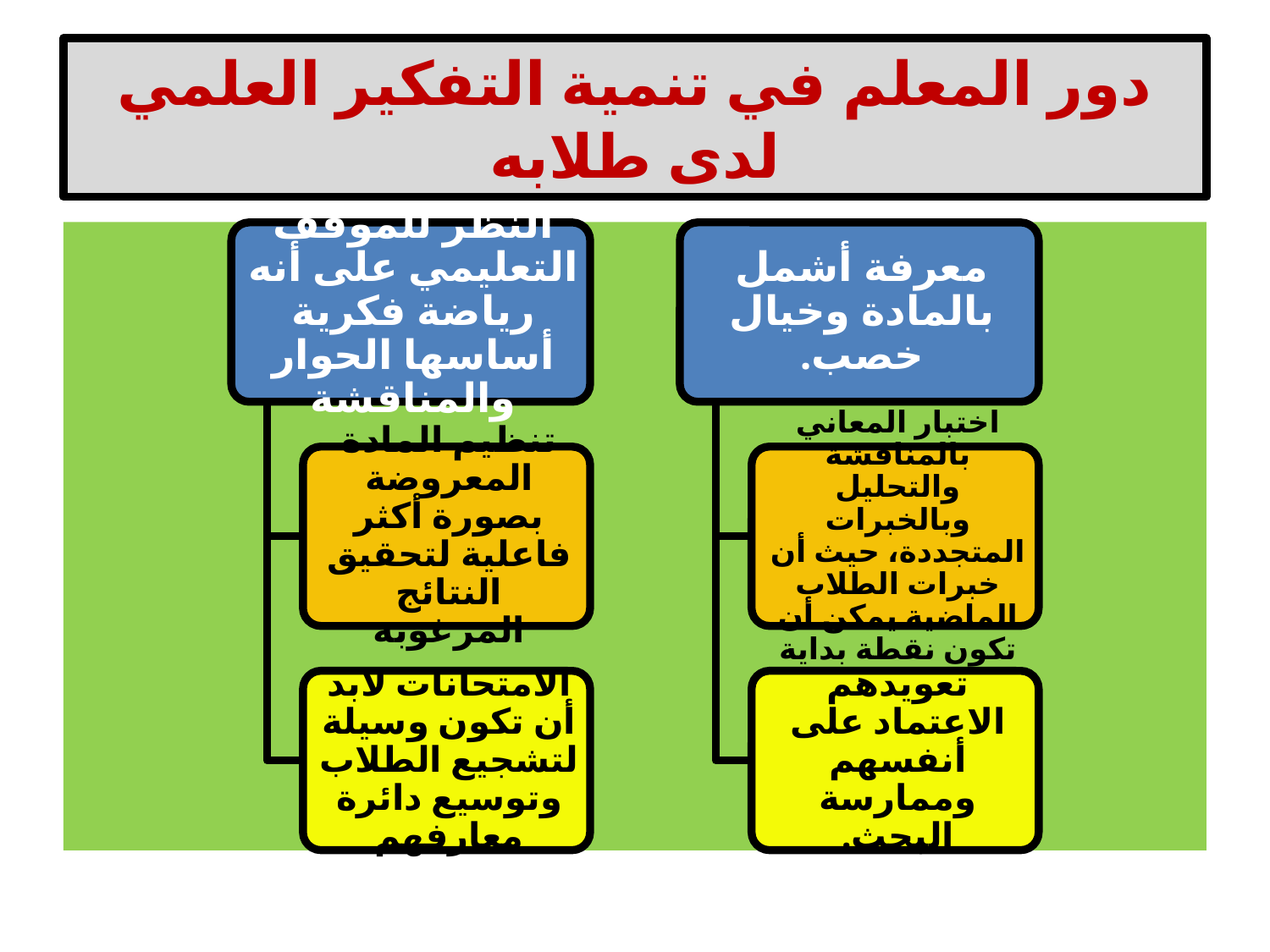

# دور المعلم في تنمية التفكير العلمي لدى طلابه
النظر للموقف التعليمي على أنه رياضة فكرية أساسها الحوار والمناقشة
تنظيم المادة المعروضة بصورة أكثر فاعلية لتحقيق النتائج المرغوبة
الامتحانات لابد أن تكون وسيلة لتشجيع الطلاب وتوسيع دائرة معارفهم
معرفة أشمل بالمادة وخيال خصب.
اختبار المعاني بالمناقشة والتحليل وبالخبرات المتجددة، حيث أن خبرات الطلاب الماضية يمكن أن تكون نقطة بداية
تعويدهم الاعتماد على أنفسهم وممارسة البحث.